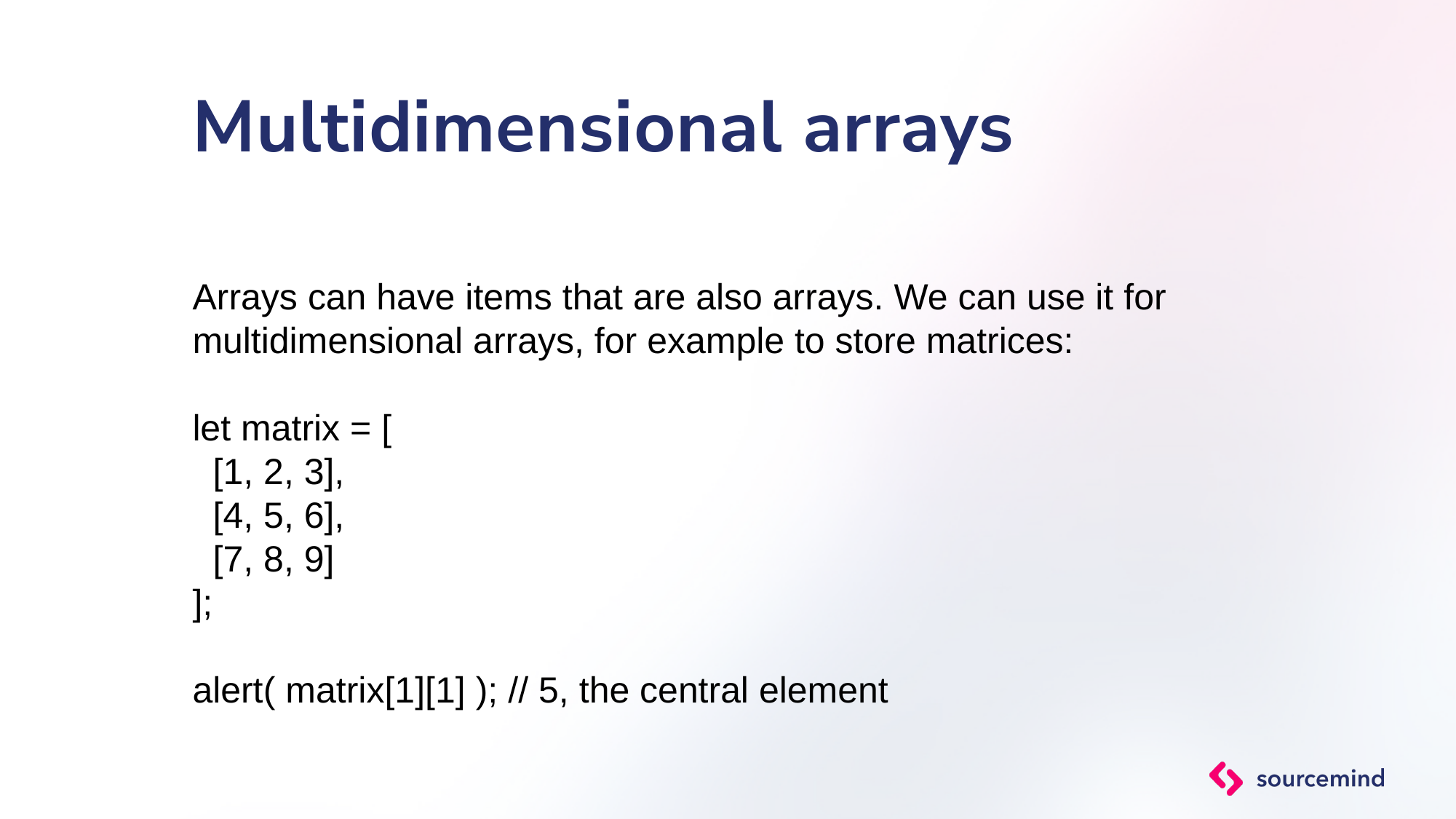

# Multidimensional arrays
Arrays can have items that are also arrays. We can use it for multidimensional arrays, for example to store matrices:

let matrix = [
  [1, 2, 3],
  [4, 5, 6],
  [7, 8, 9]
];

alert( matrix[1][1] ); // 5, the central element